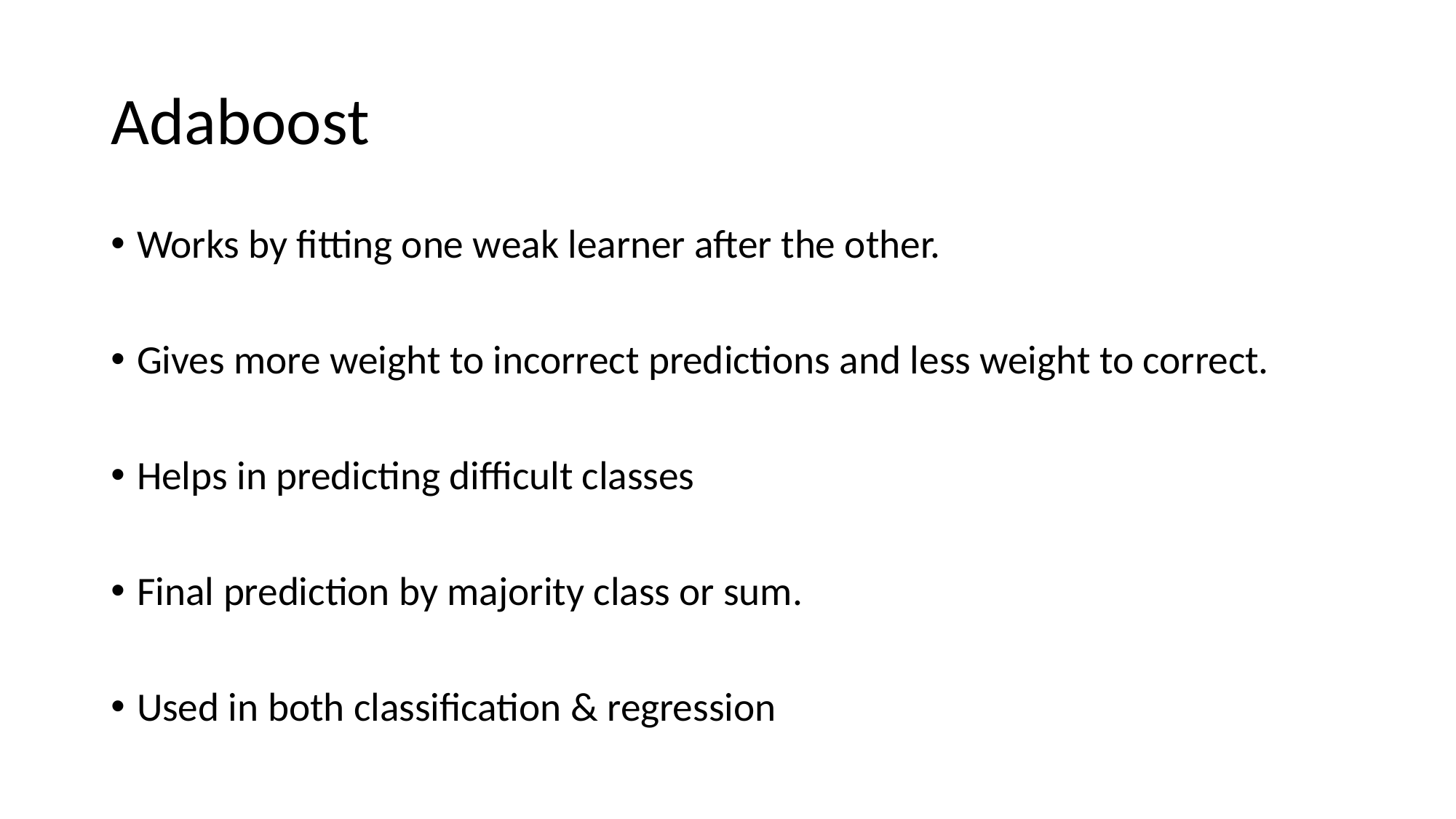

# Adaboost
Works by fitting one weak learner after the other.

Gives more weight to incorrect predictions and less weight to correct.

Helps in predicting difficult classes

Final prediction by majority class or sum.

Used in both classification & regression